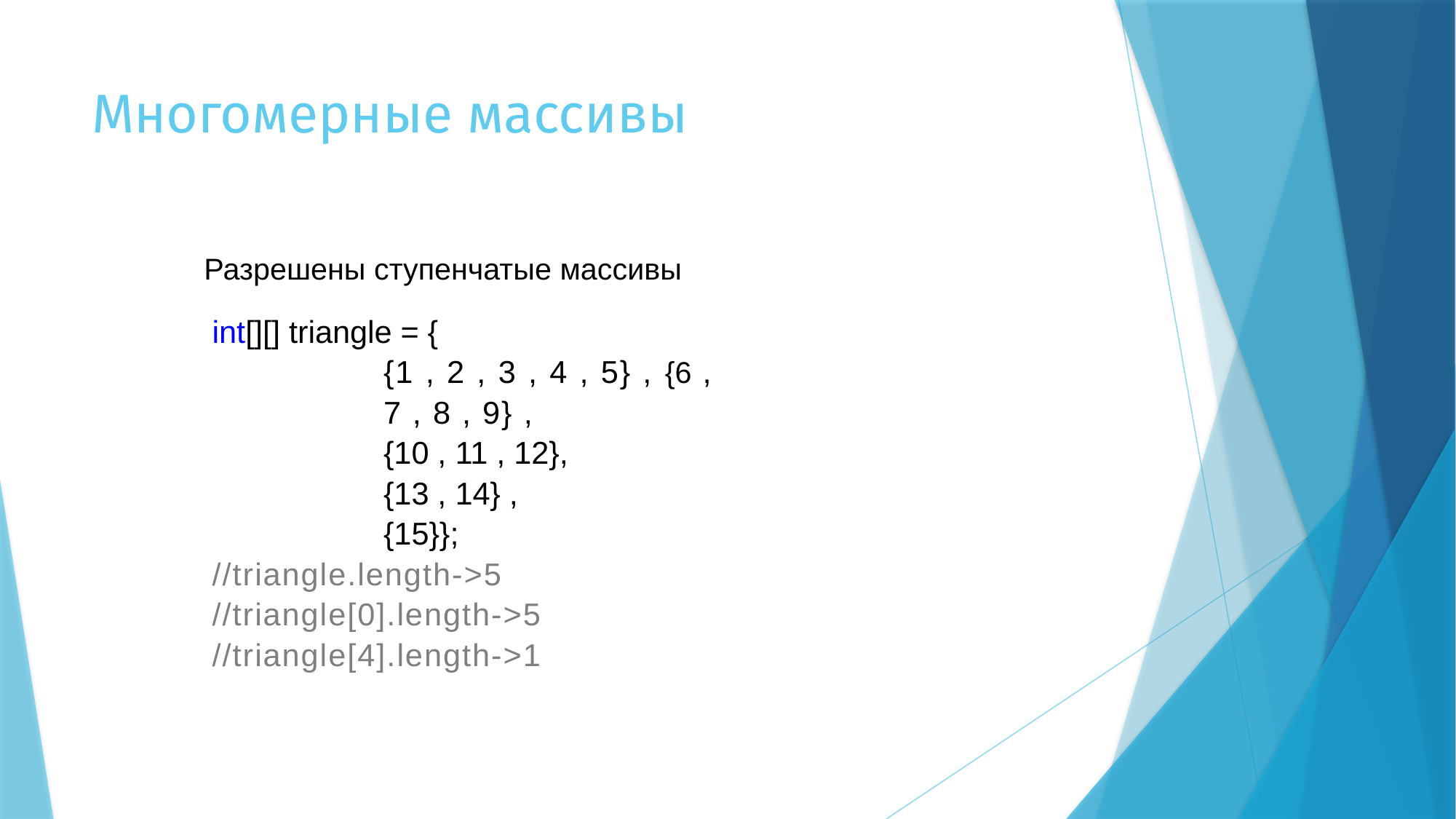

# Многомерные массивы
Разрешены ступенчатые массивы
int[][] triangle = {
{1 , 2 , 3 , 4 , 5} , {6 , 7 , 8 , 9} ,
{10 , 11 , 12},
{13 , 14} ,
{15}};
//triangle.length->5 //triangle[0].length->5 //triangle[4].length->1